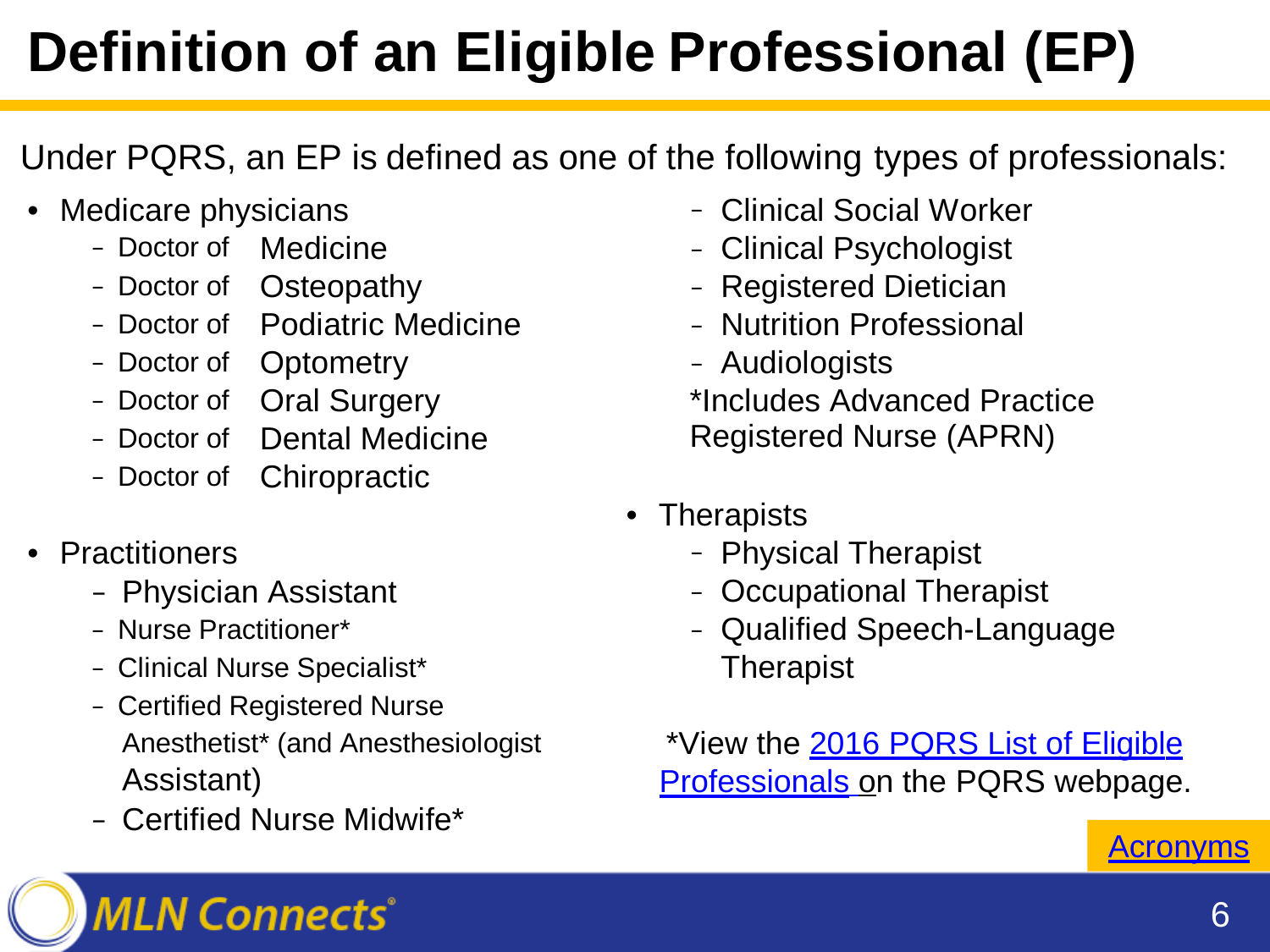

Definition of an Eligible
Professional (EP)

Under PQRS, an EP is
defined
as
one
of
the following types of professionals:
•
Medicare physicians
Clinical Social Worker
Clinical Psychologist Registered Dietician Nutrition Professional Audiologists
‒
‒
‒
‒
‒
‒  Doctor of
‒  Doctor of
‒  Doctor of
‒  Doctor of
‒  Doctor of
‒  Doctor of
‒  Doctor of
Medicine
Osteopathy Podiatric Medicine Optometry
Oral Surgery Dental Medicine Chiropractic
*Includes Advanced Practice
Registered Nurse (APRN)
•
Therapists
•
Practitioners
‒  Physician Assistant
‒  Nurse Practitioner*
‒  Clinical Nurse Specialist*
‒  Certified Registered Nurse
Anesthetist* (and Anesthesiologist
Assistant)
‒  Certified Nurse Midwife*
Physical Therapist
Occupational Therapist Qualified Speech-Language Therapist
‒
‒
‒
*View the 2016 PQRS List of Eligible

Professionals on the PQRS webpage.

Acronyms
6